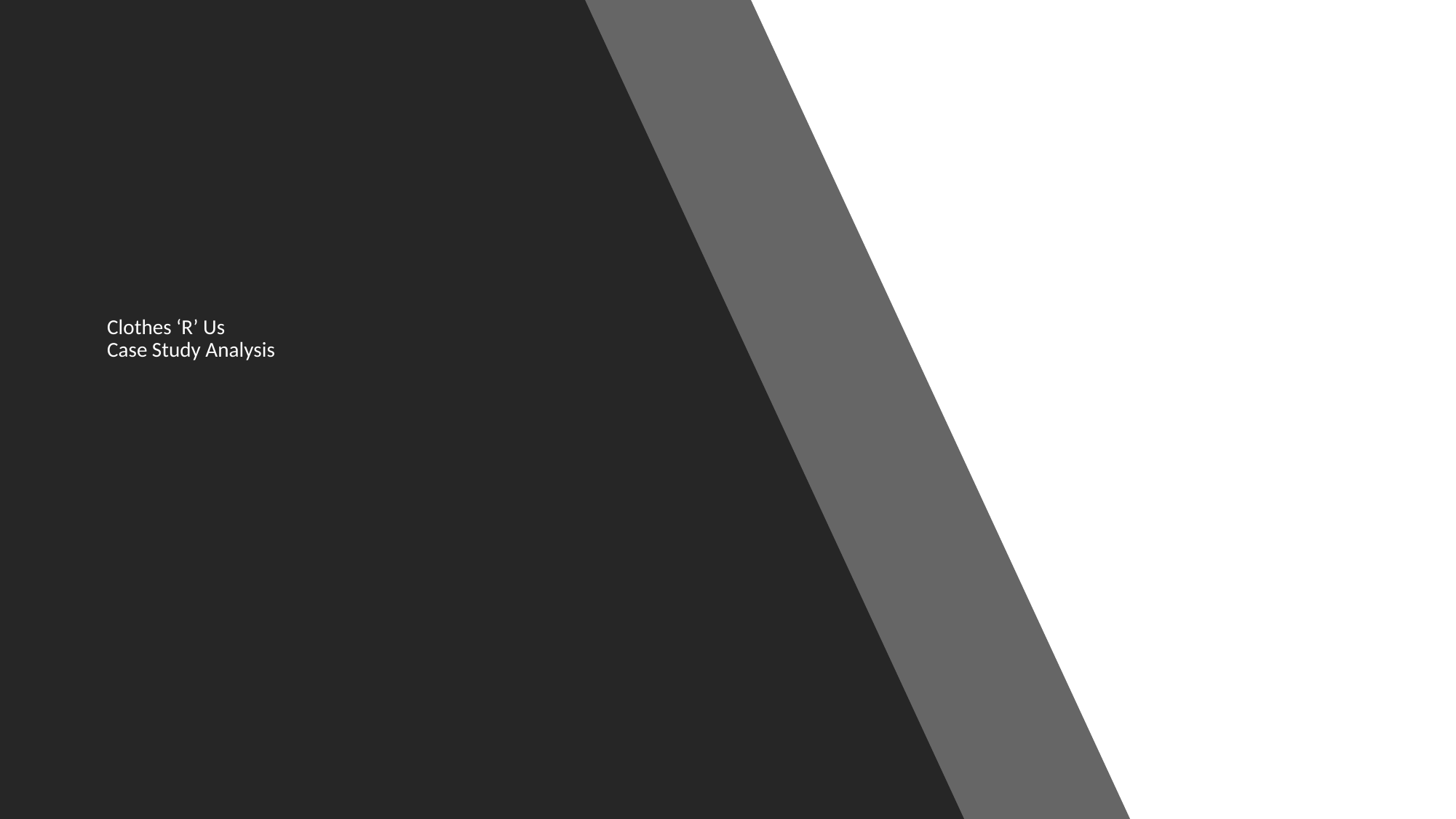

# Clothes ‘R’ Us Case Study Analysis
Mansi Bodke
Anushri Dixit
Jay Mehta
Fanil Gada
Neeraj Subhedar
Apurva Rawat